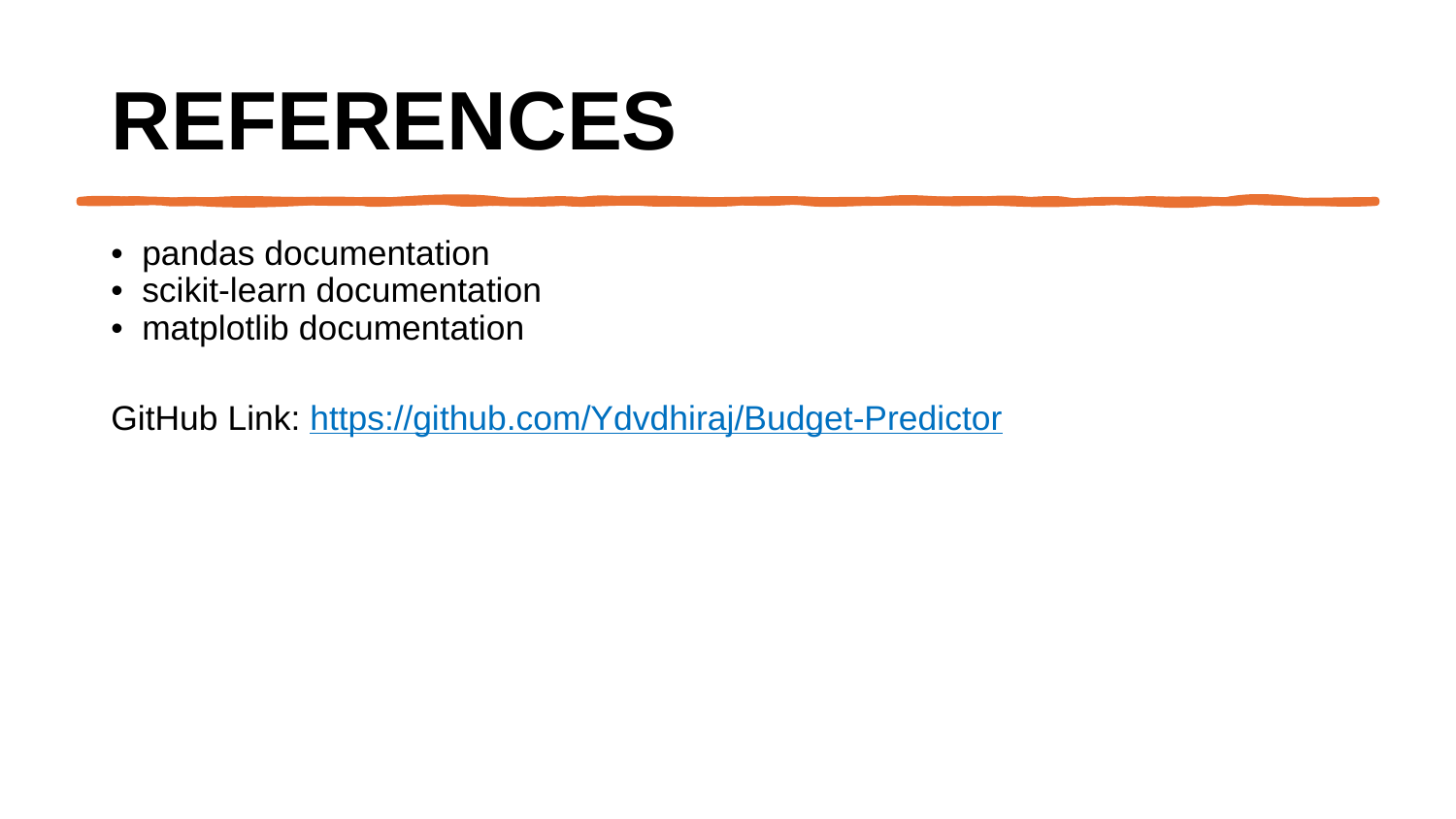

# REFERENCES

•⁠  ⁠pandas documentation
•⁠  ⁠scikit-learn documentation
•⁠  ⁠matplotlib documentation

GitHub Link: https://github.com/Ydvdhiraj/Budget-Predictor